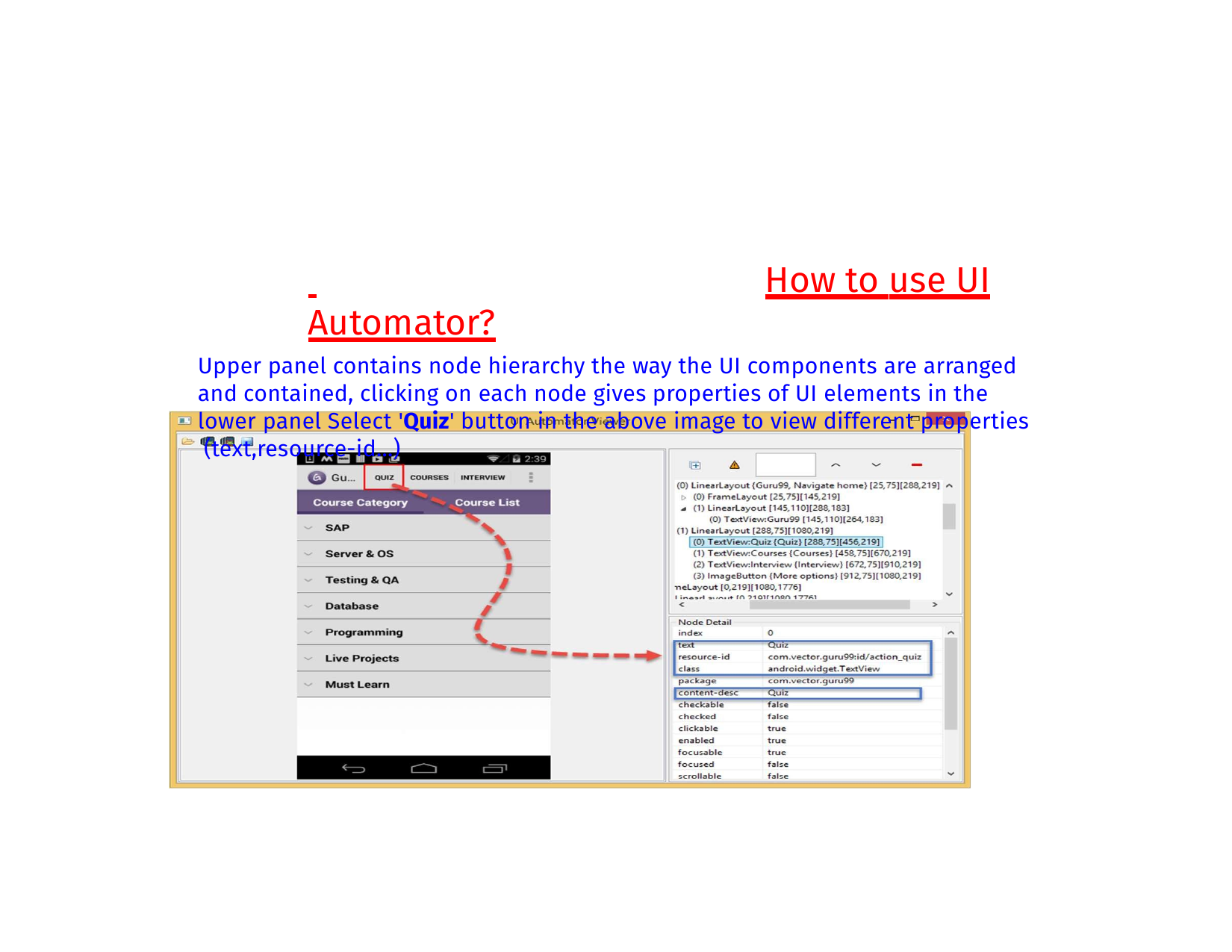

# How to use UI Automator?
Upper panel contains node hierarchy the way the UI components are arranged  and contained, clicking on each node gives properties of UI elements in the  lower panel Select 'Quiz' button in the above image to view different properties  (text,resource-id...)